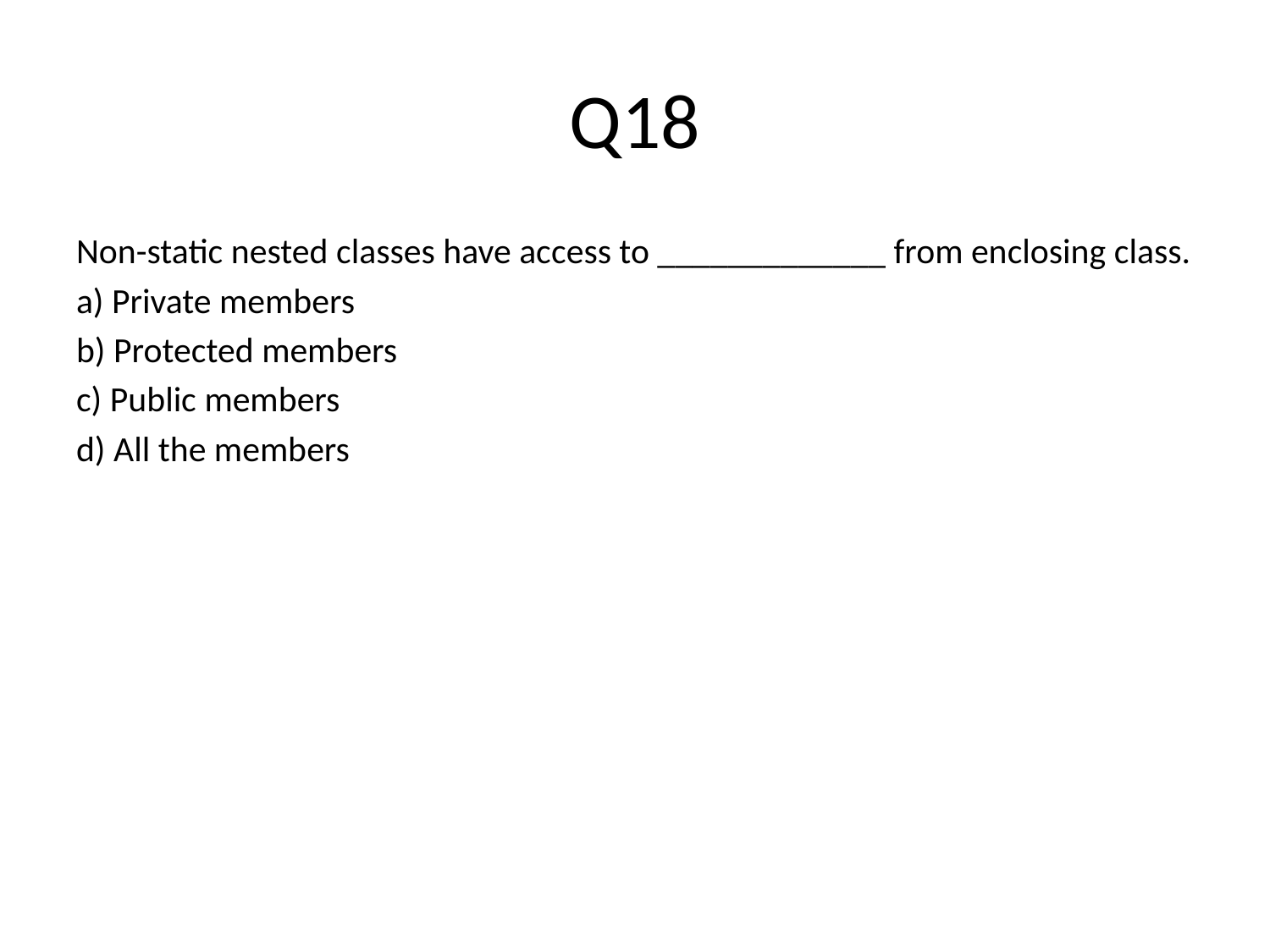

# Q18
Non-static nested classes have access to _____________ from enclosing class.
a) Private members
b) Protected members
c) Public members
d) All the members